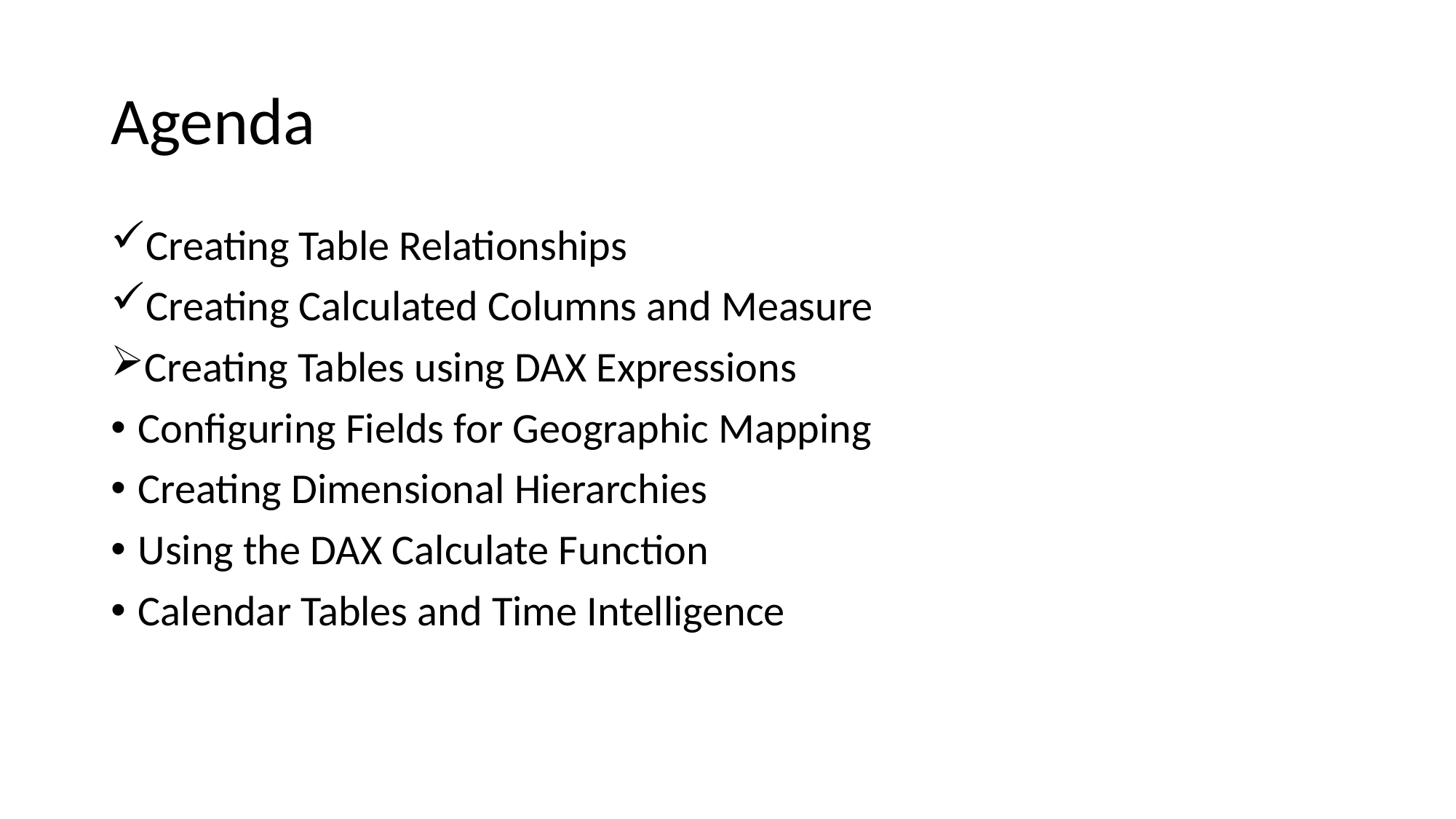

# Agenda
Creating Table Relationships
Creating Calculated Columns and Measure
Creating Tables using DAX Expressions
Configuring Fields for Geographic Mapping
Creating Dimensional Hierarchies
Using the DAX Calculate Function
Calendar Tables and Time Intelligence